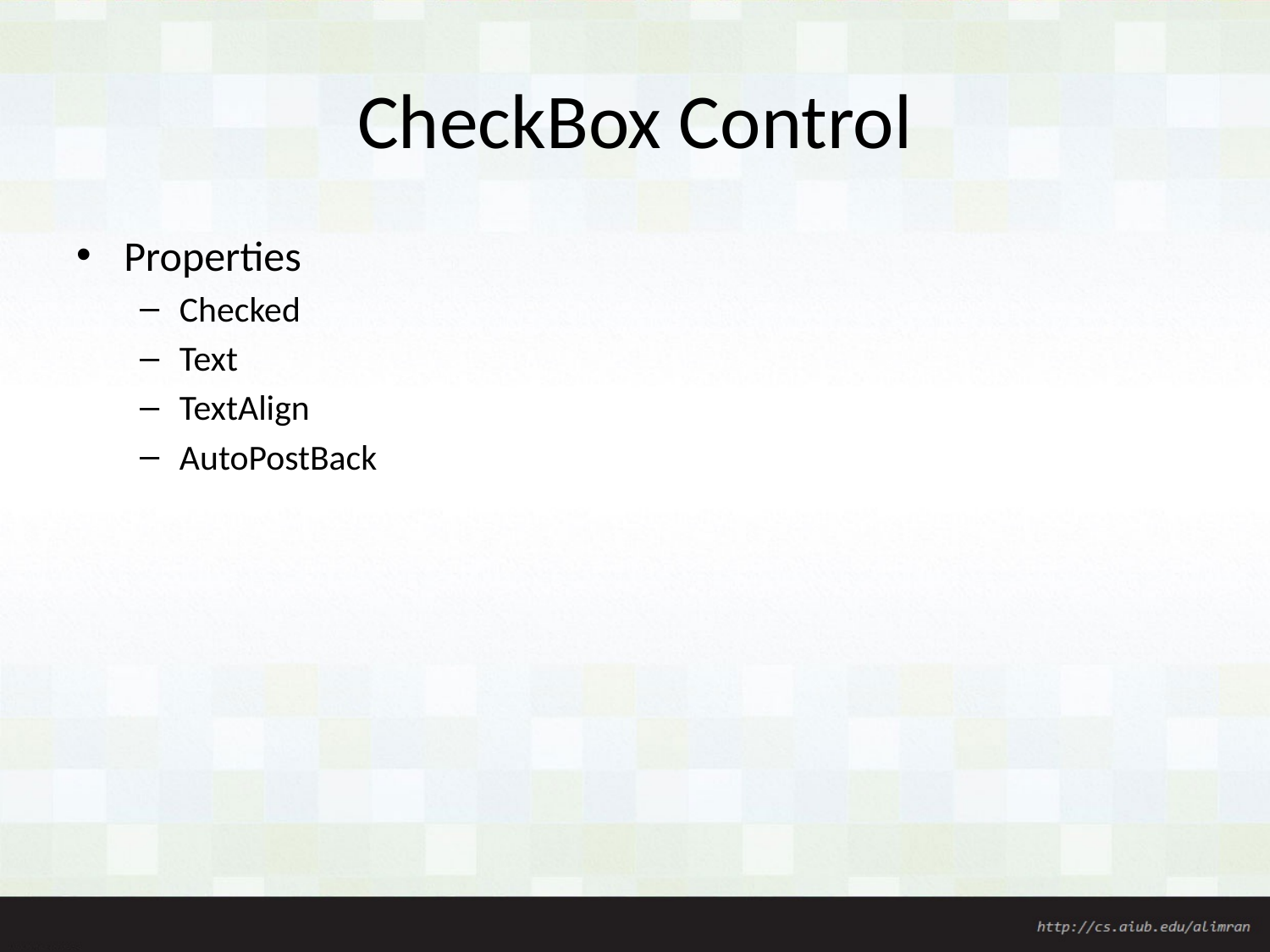

# CheckBox Control
Properties
Checked
Text
TextAlign
AutoPostBack